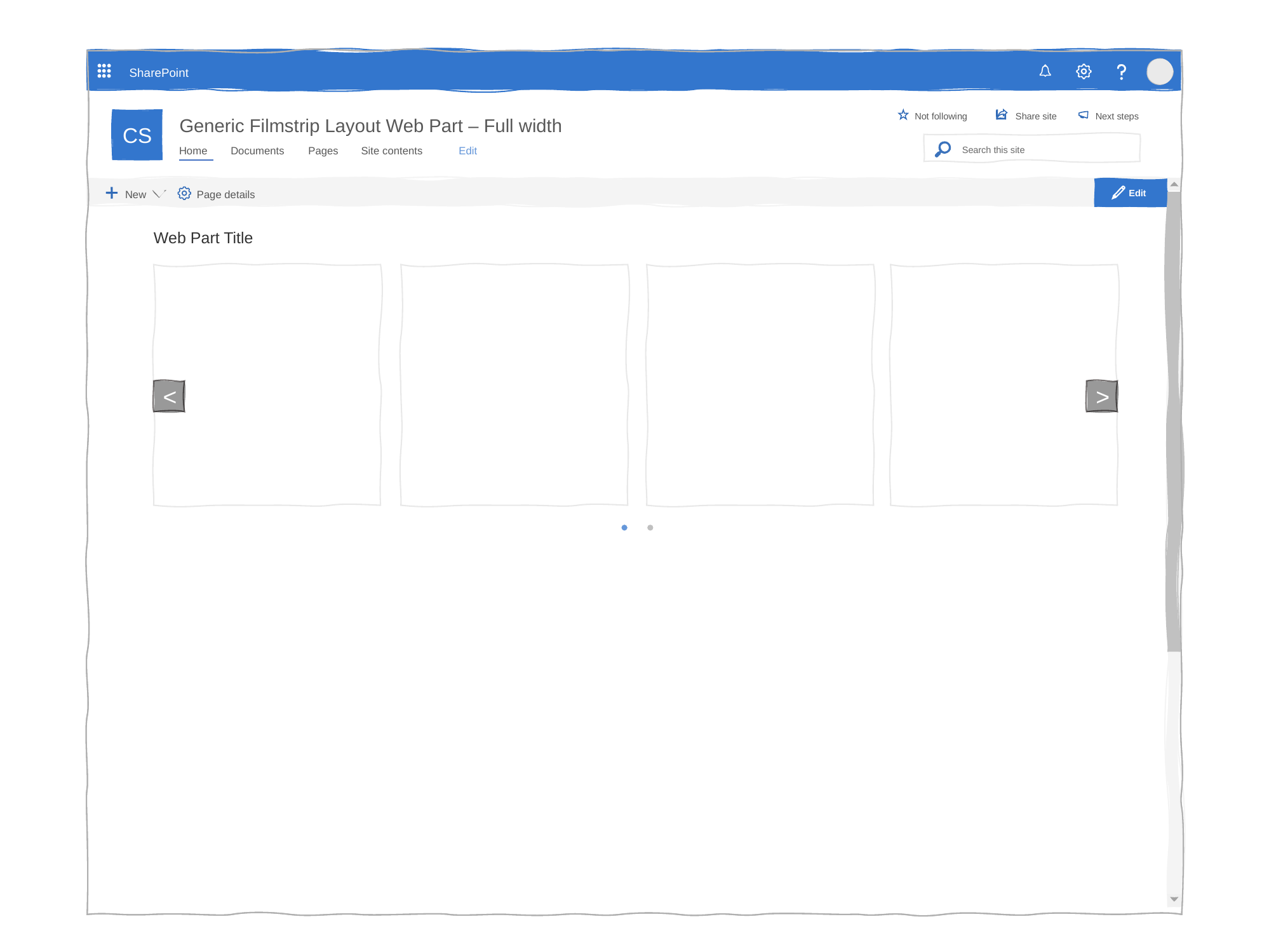

# Generic Filmstrip Layout Web Part – Full width
Web Part Title

<
>